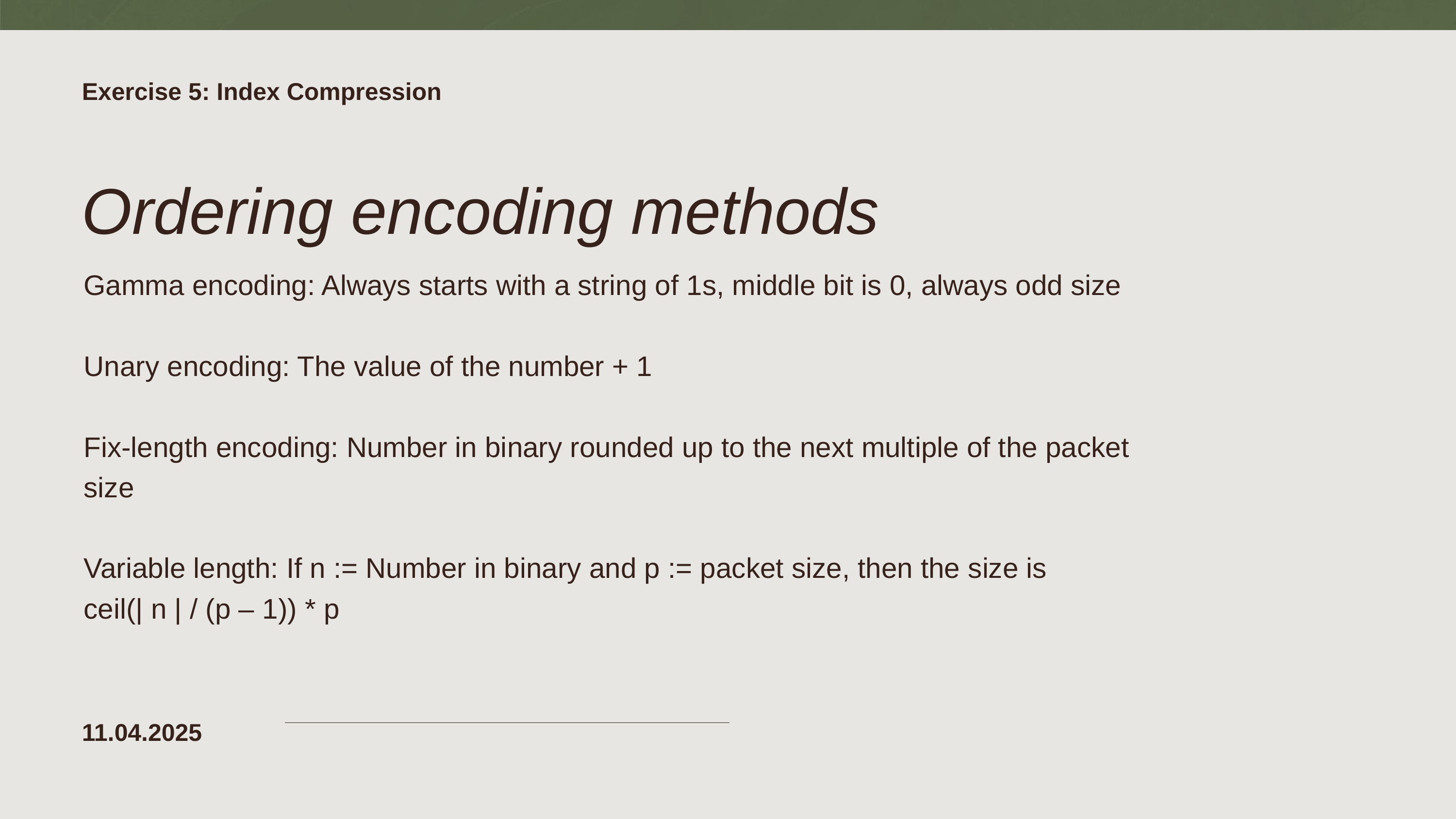

Exercise 5: Index Compression
Ordering encoding methods
Gamma encoding: Always starts with a string of 1s, middle bit is 0, always odd size

Unary encoding: The value of the number + 1

Fix-length encoding: Number in binary rounded up to the next multiple of the packet size

Variable length: If n := Number in binary and p := packet size, then the size is          ceil(| n | / (p – 1)) * p
11.04.2025